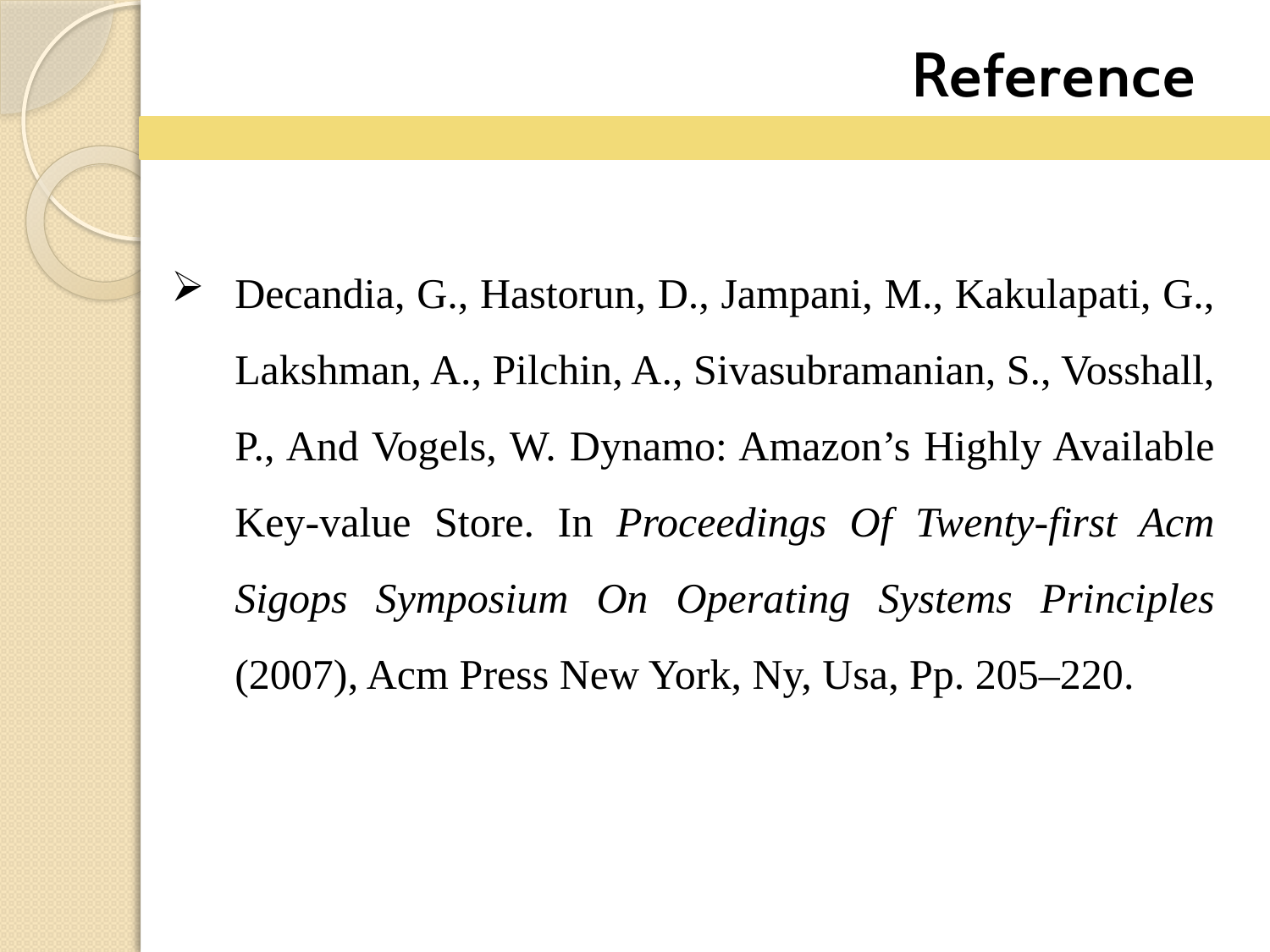

Reference

Decandia, G., Hastorun, D., Jampani, M., Kakulapati, G., Lakshman, A., Pilchin, A., Sivasubramanian, S., Vosshall, P., And Vogels, W. Dynamo: Amazon’s Highly Available Key-value Store. In Proceedings Of Twenty-first Acm Sigops Symposium On Operating Systems Principles (2007), Acm Press New York, Ny, Usa, Pp. 205–220.